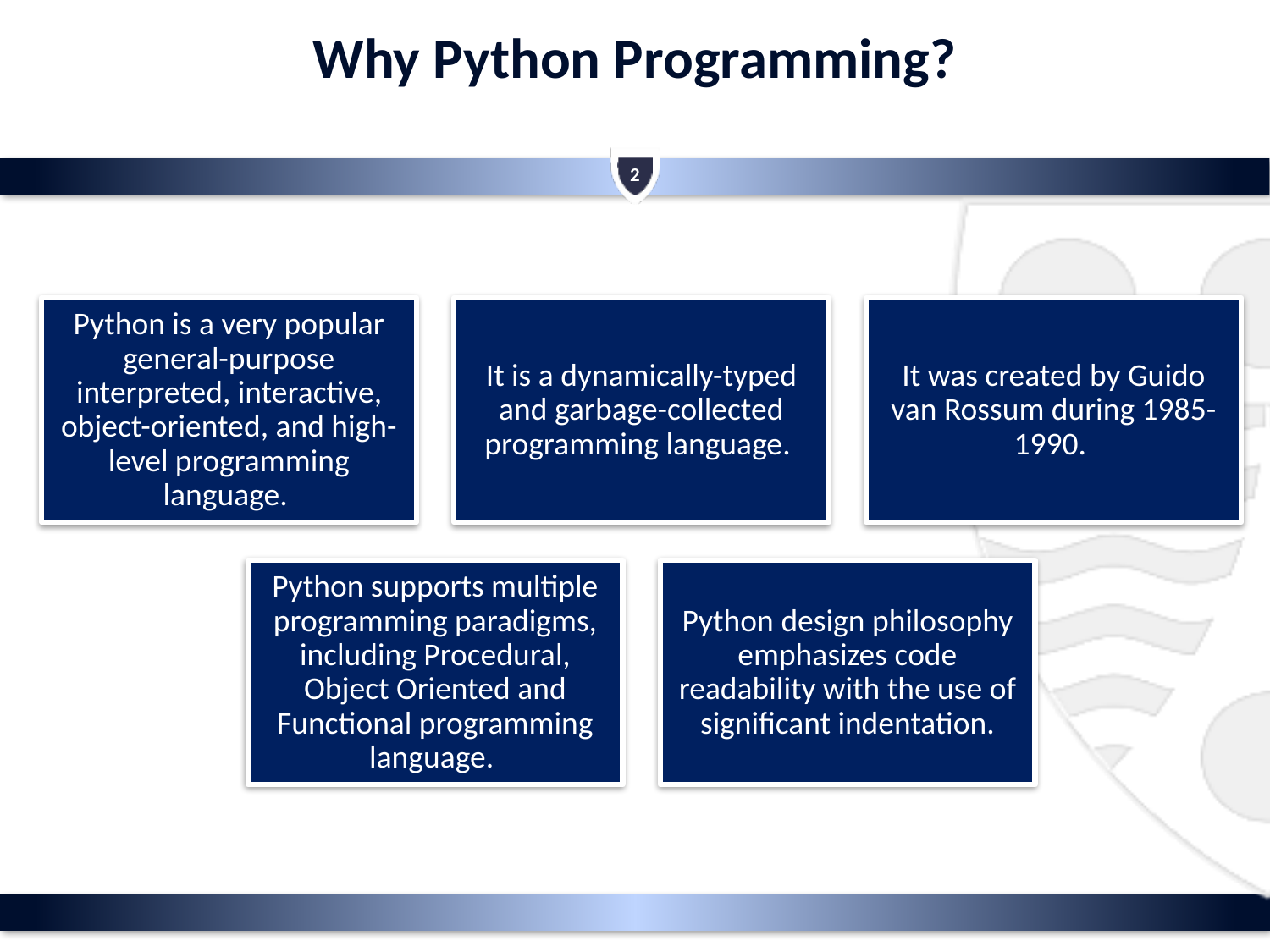

# Why Python Programming?
2
Python is a very popular general-purpose interpreted, interactive, object-oriented, and high-level programming language.
It is a dynamically-typed and garbage-collected programming language.
It was created by Guido van Rossum during 1985- 1990.
Python supports multiple programming paradigms, including Procedural, Object Oriented and Functional programming language.
Python design philosophy emphasizes code readability with the use of significant indentation.